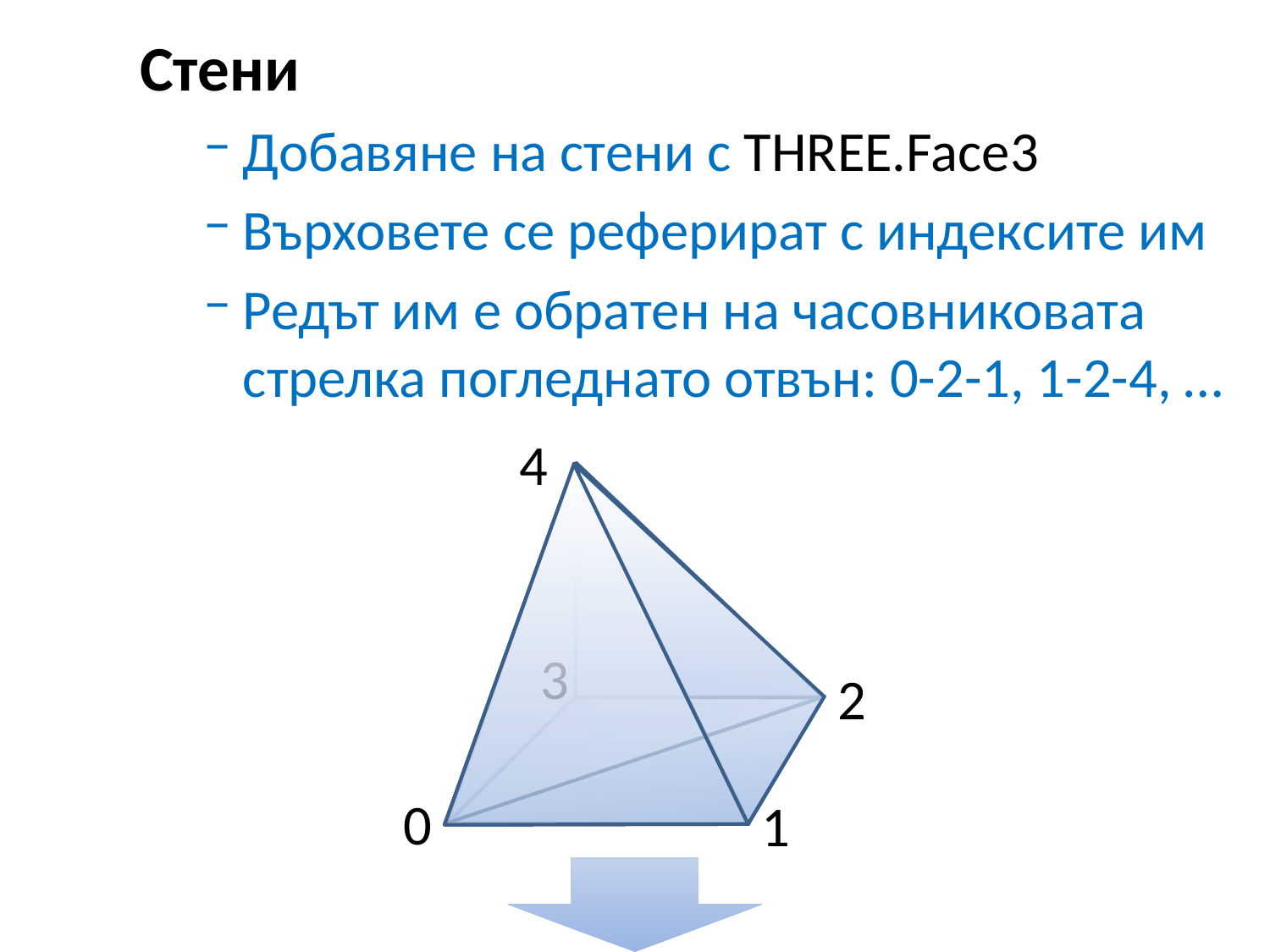

Стени
Добавяне на стени с THREE.Face3
Върховете се реферират с индексите им
Редът им е обратен на часовниковата стрелка погледнато отвън: 0-2-1, 1-2-4, …
4

3
2

0
1